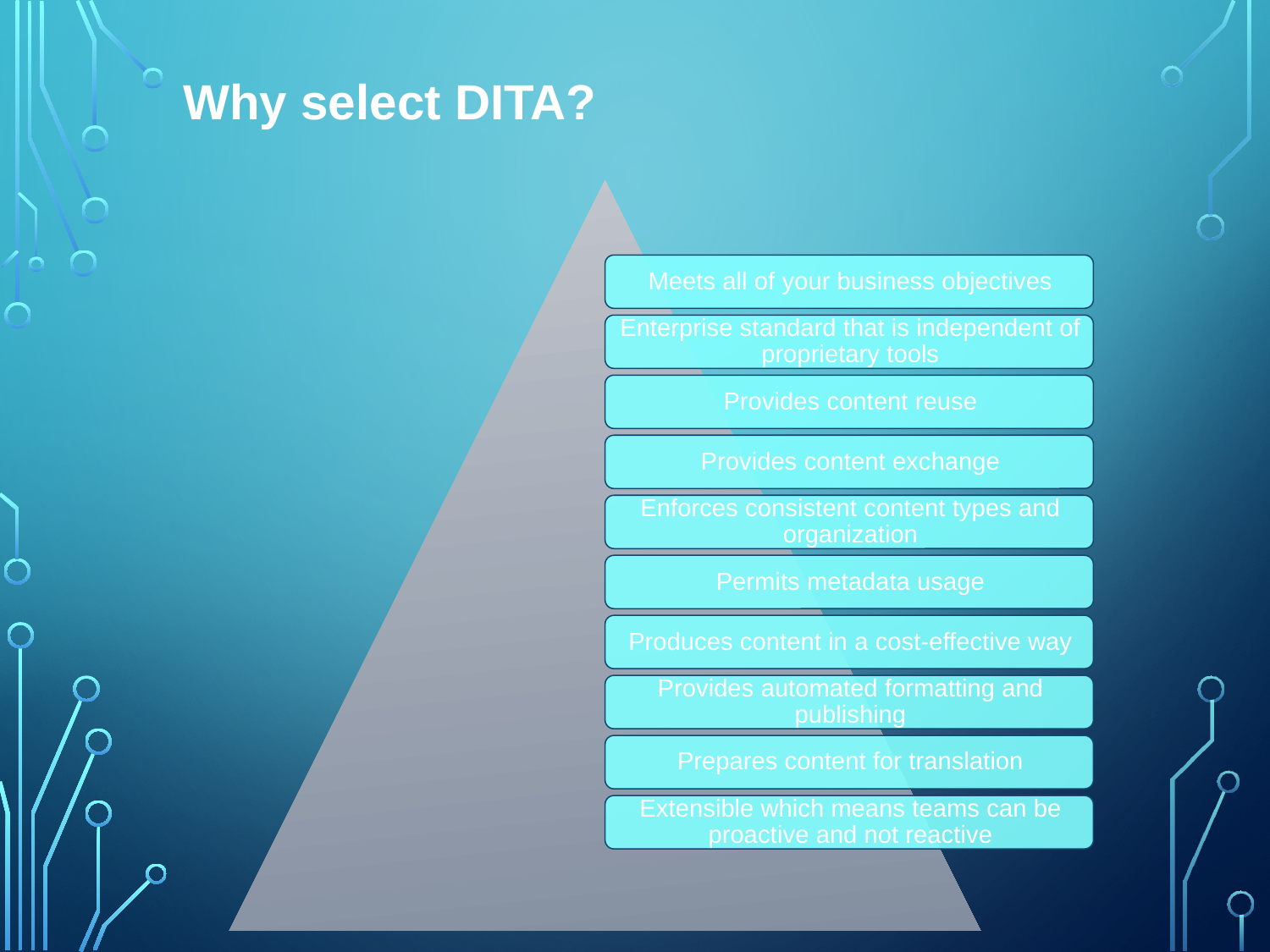

# Why select DITA?

Meets all of your business objectives
Enterprise standard that is independent of proprietary tools
Provides content reuse
Provides content exchange
Enforces consistent content types and organization
Permits metadata usage
Produces content in a cost-effective way
Provides automated formatting and publishing
Prepares content for translation
Extensible which means teams can be proactive and not reactive